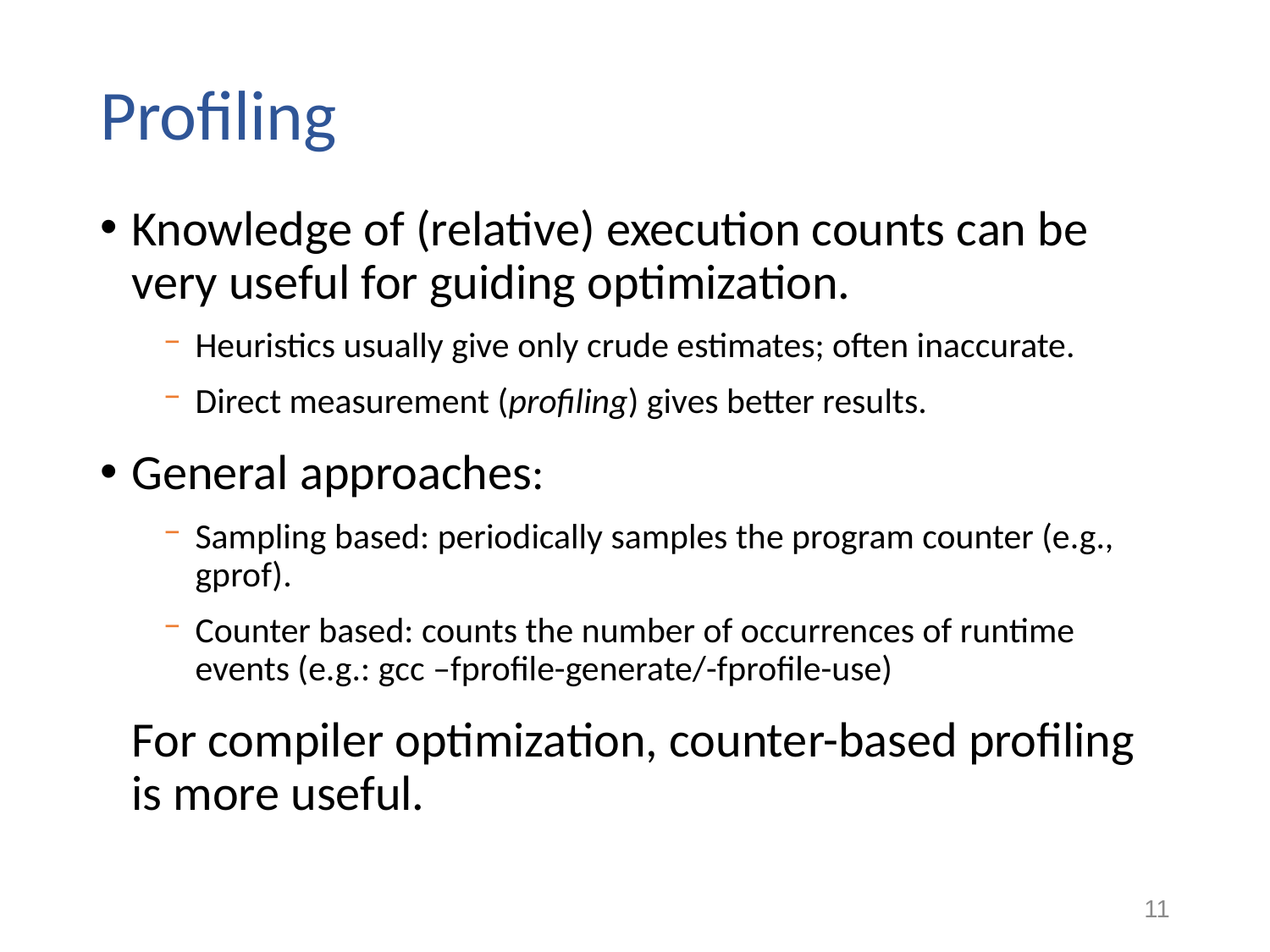

# Profiling
Knowledge of (relative) execution counts can be very useful for guiding optimization.
Heuristics usually give only crude estimates; often inaccurate.
Direct measurement (profiling) gives better results.
General approaches:
Sampling based: periodically samples the program counter (e.g., gprof).
Counter based: counts the number of occurrences of runtime events (e.g.: gcc –fprofile-generate/-fprofile-use)
	For compiler optimization, counter-based profiling is more useful.

11